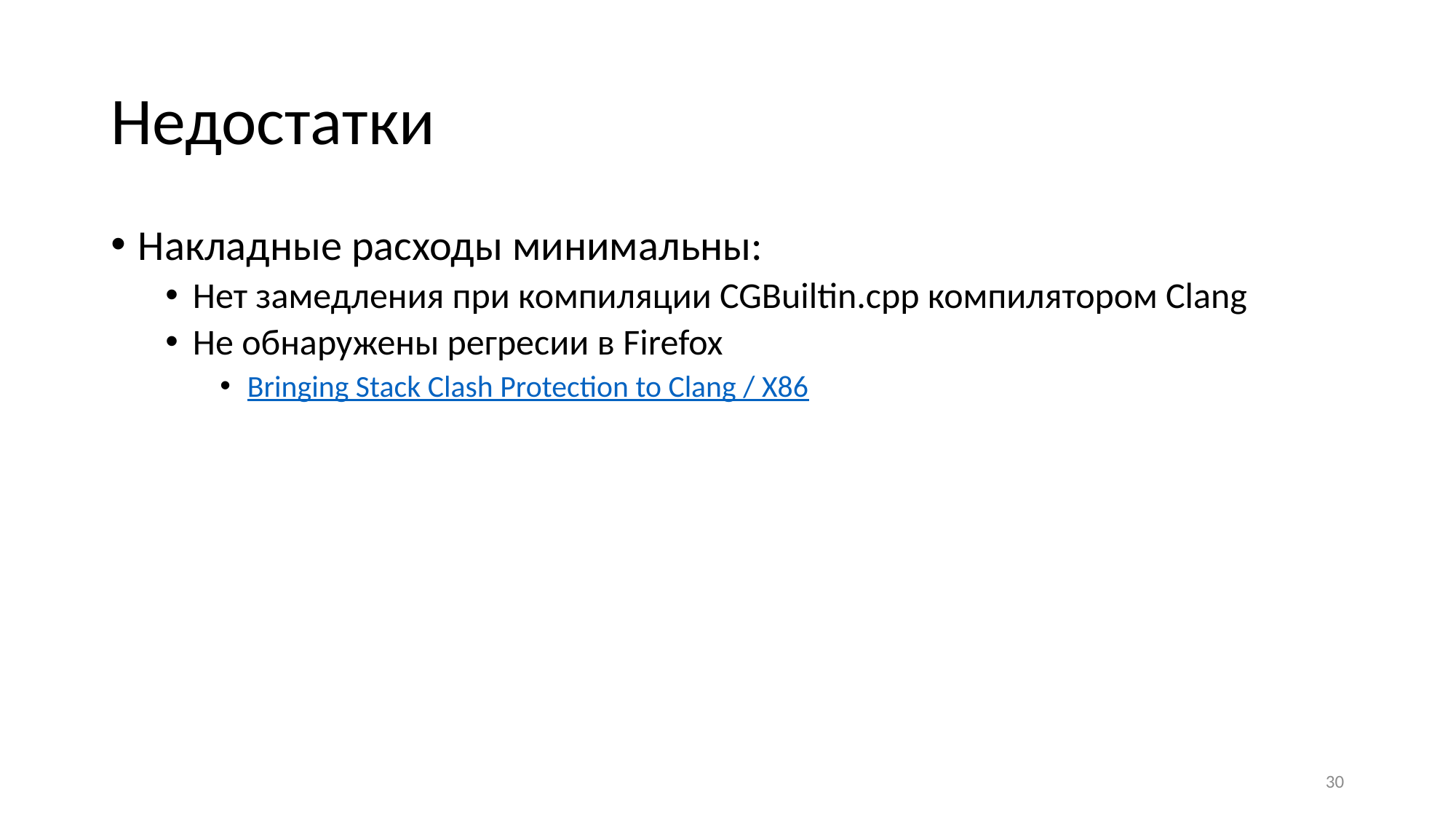

# Недостатки
Накладные расходы минимальны:
Нет замедления при компиляции CGBuiltin.cpp компилятором Clang
Не обнаружены регресии в Firefox
Bringing Stack Clash Protection to Clang / X86

30